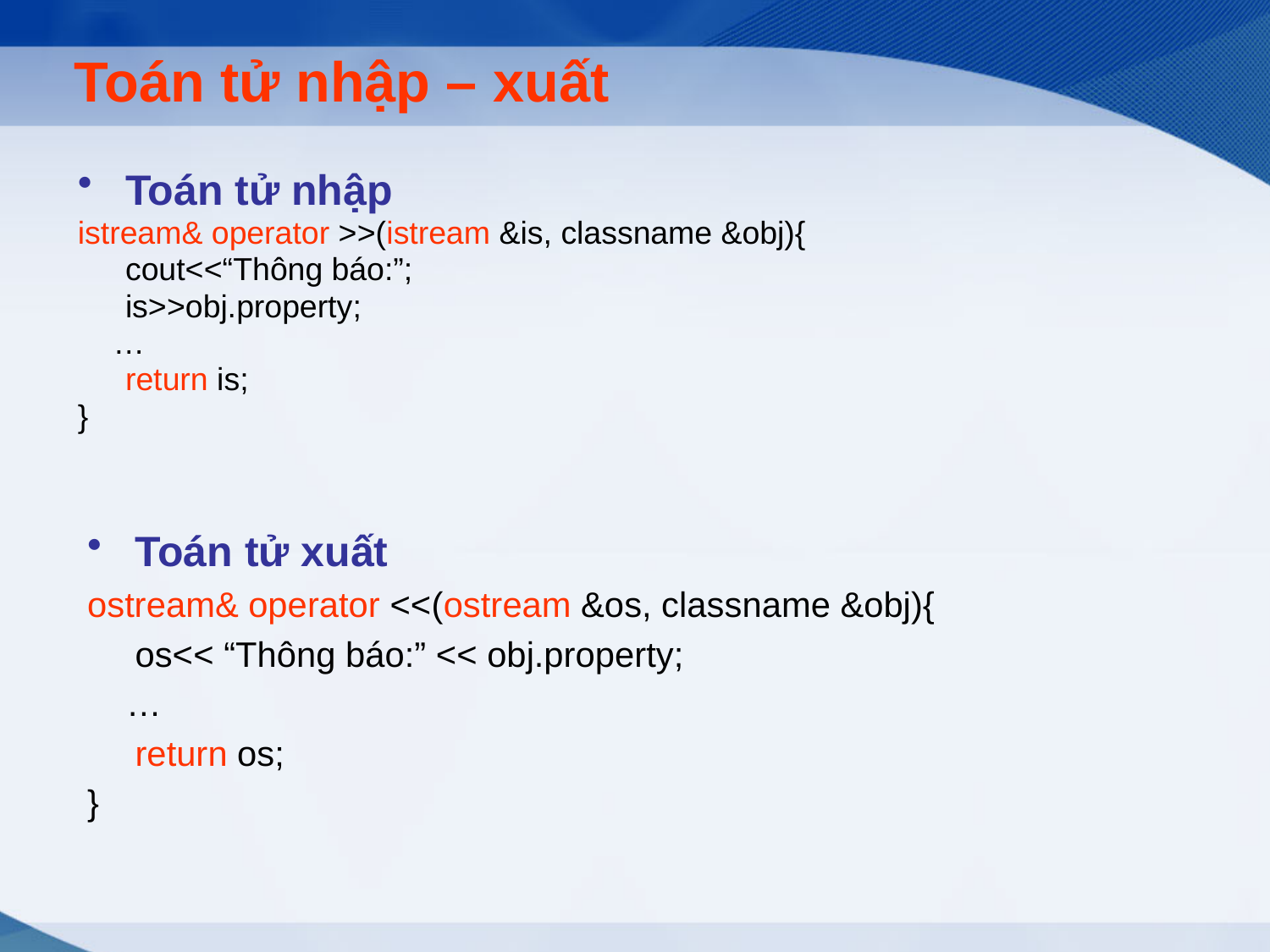

# Toán tử nhập – xuất
Toán tử nhập
istream& operator >>(istream &is, classname &obj){
	cout<<“Thông báo:”;
	is>>obj.property;
    …
	return is;
}
Toán tử xuất
ostream& operator <<(ostream &os, classname &obj){
	os<< “Thông báo:” << obj.property;
    …
	return os;
}